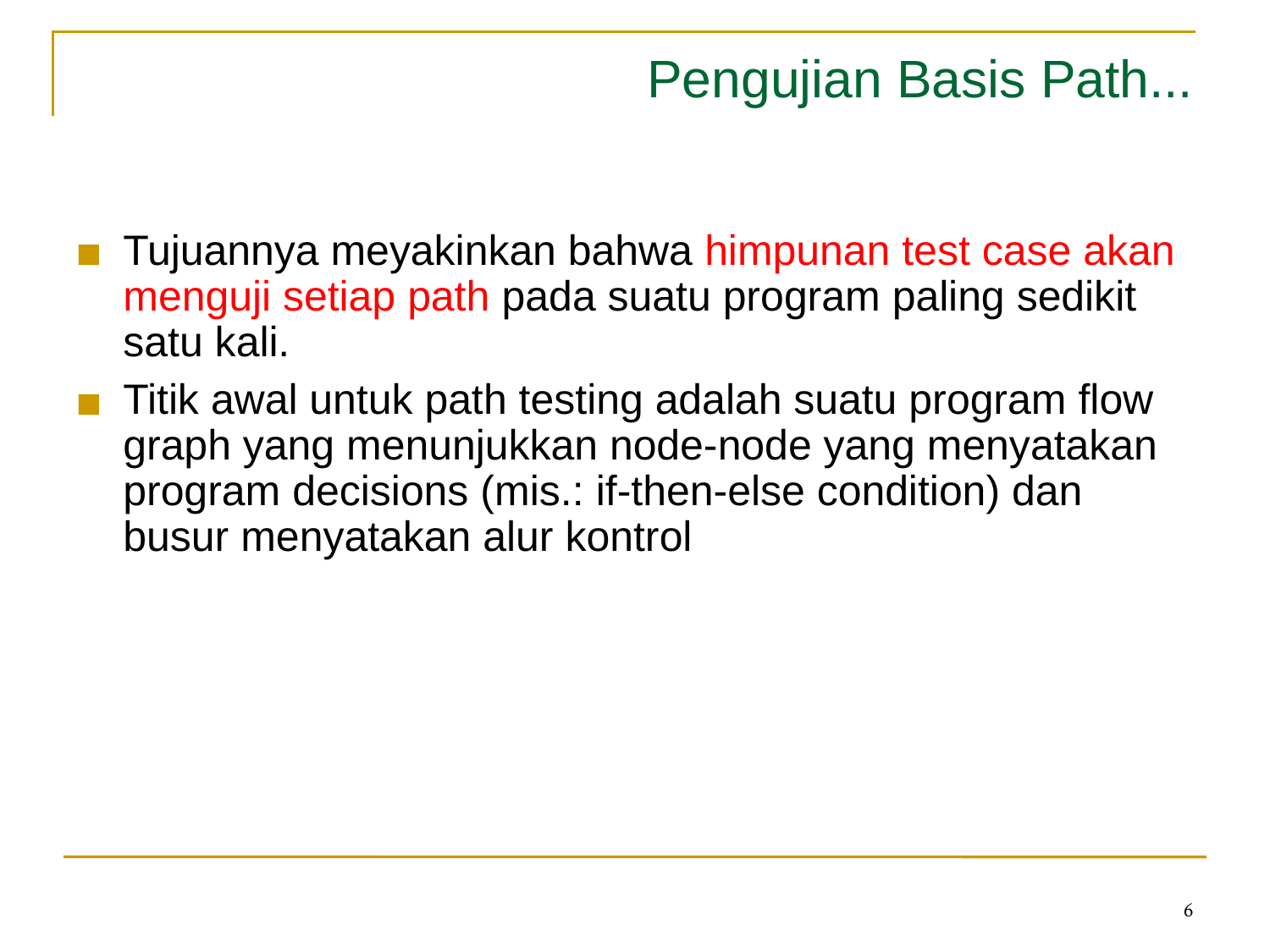

Pengujian Basis Path...
Tujuannya meyakinkan bahwa himpunan test case akan menguji setiap path pada suatu program paling sedikit satu kali.
Titik awal untuk path testing adalah suatu program flow graph yang menunjukkan node-node yang menyatakan program decisions (mis.: if-then-else condition) dan busur menyatakan alur kontrol
6